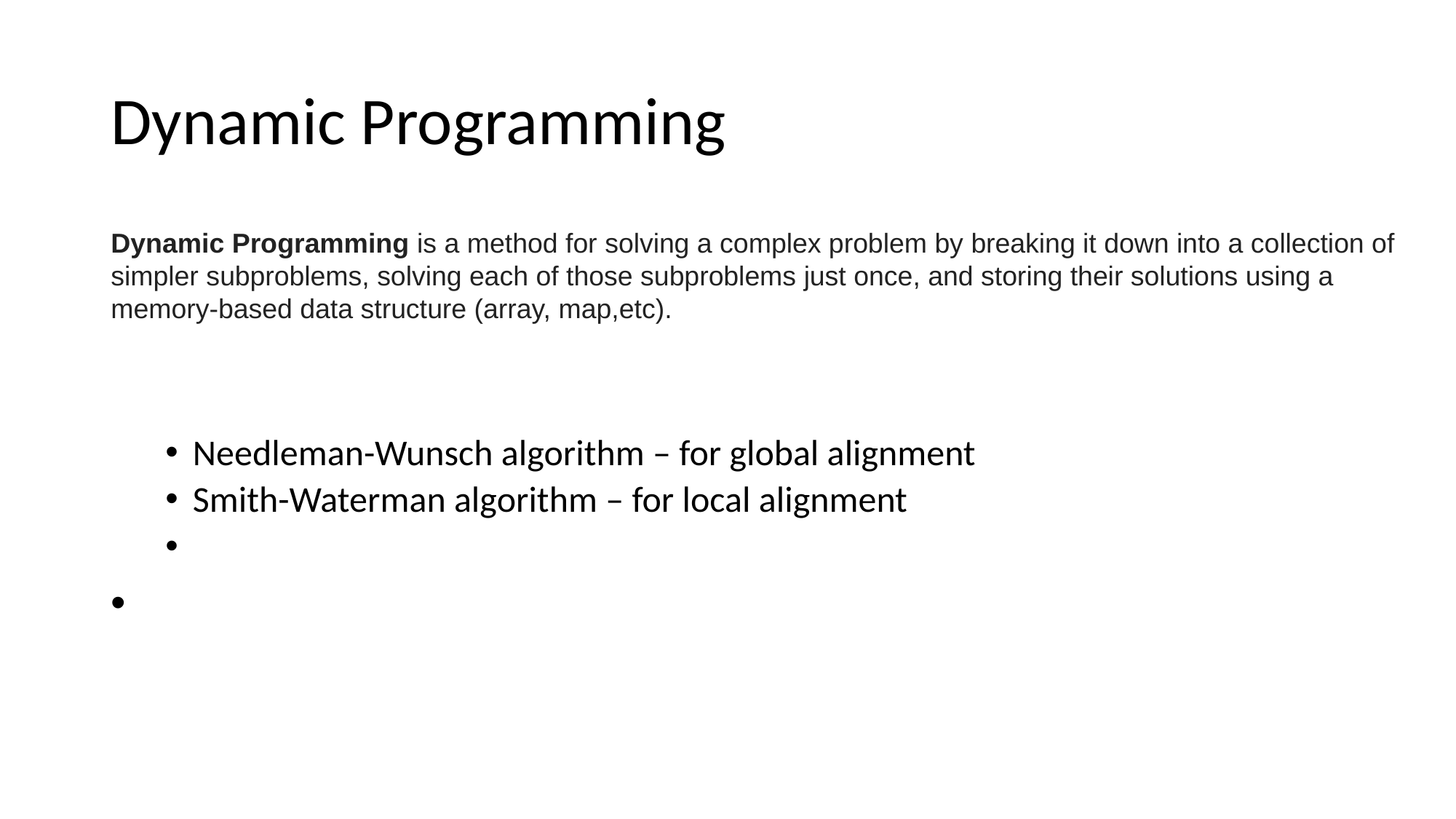

Dynamic Programming
Dynamic Programming is a method for solving a complex problem by breaking it down into a collection of simpler subproblems, solving each of those subproblems just once, and storing their solutions using a memory-based data structure (array, map,etc).
Needleman-Wunsch algorithm – for global alignment
Smith-Waterman algorithm – for local alignment